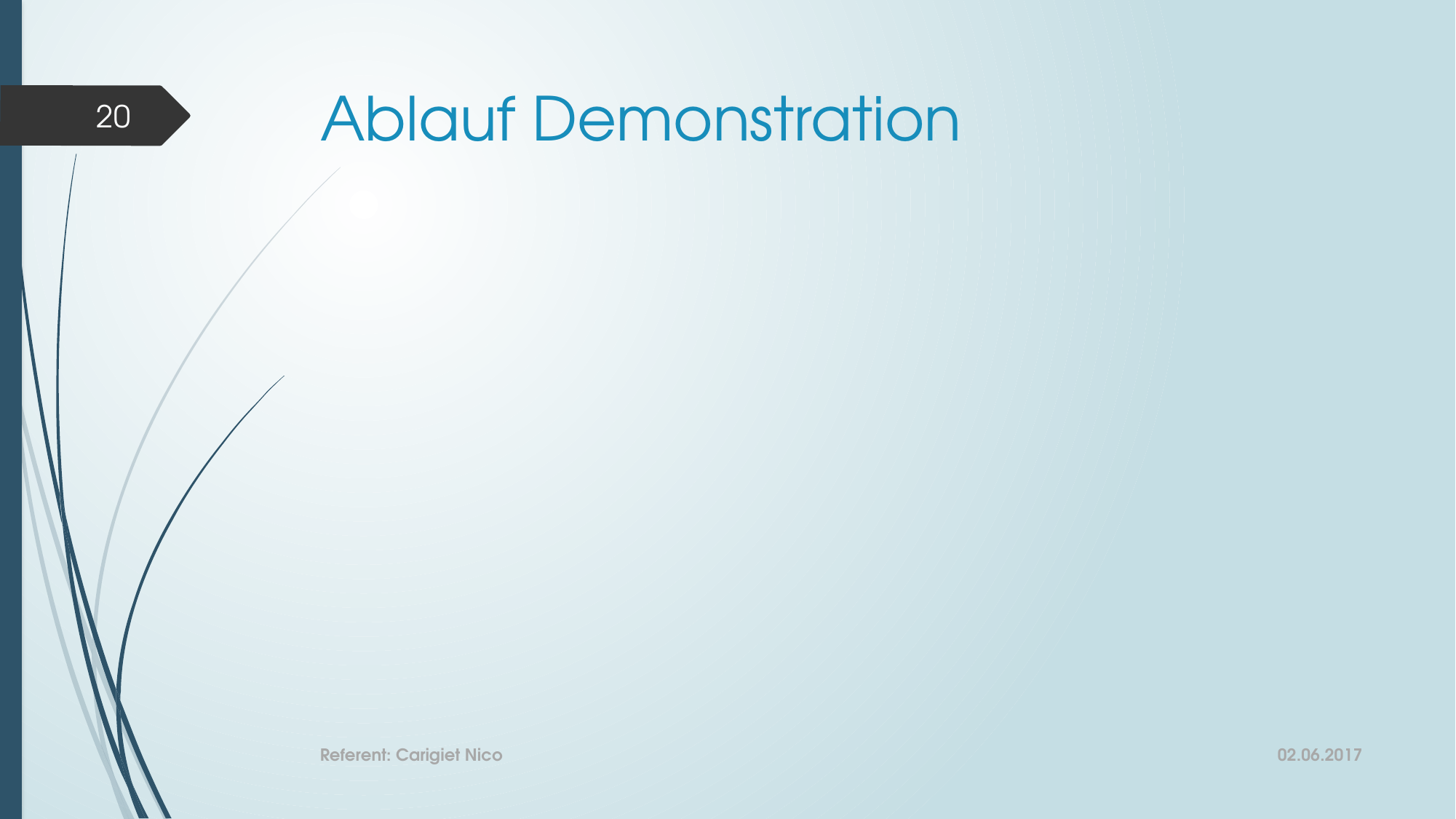

# Ablauf Demonstration
20

02.06.2017
Referent: Carigiet Nico